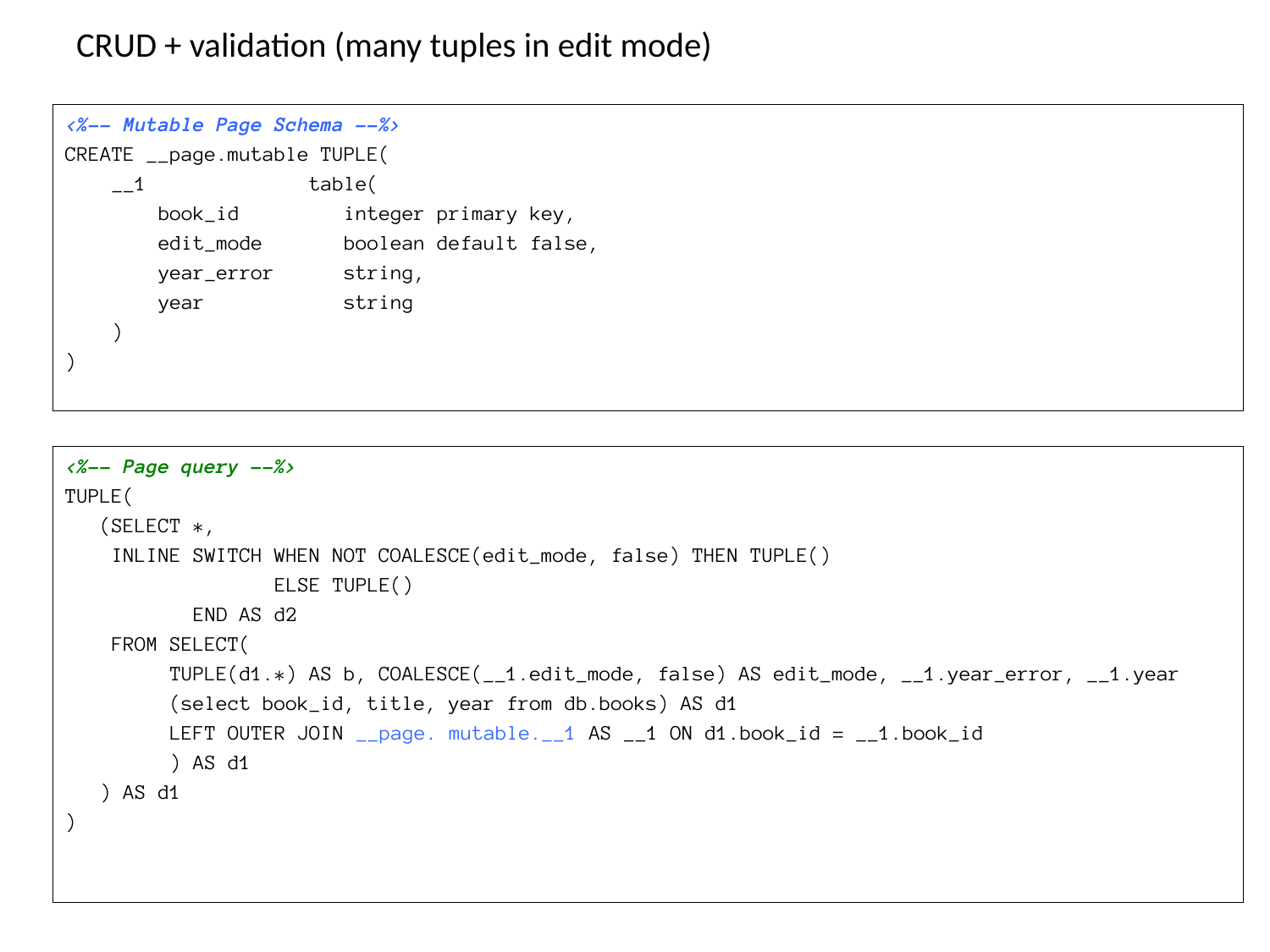

# CRUD + validation (many tuples in edit mode)
<%-- Mutable Page Schema --%>
CREATE __page.mutable TUPLE(
    __1              table(
        book_id         integer primary key,
        edit_mode       boolean default false,
        year_error      string,
        year            string
    )
)
<%-- Page query --%>
TUPLE(
   (SELECT *,
    INLINE SWITCH WHEN NOT COALESCE(edit_mode, false) THEN TUPLE()
                  ELSE TUPLE()
           END AS d2
    FROM SELECT(
         TUPLE(d1.*) AS b, COALESCE(__1.edit_mode, false) AS edit_mode, __1.year_error, __1.year
         (select book_id, title, year from db.books) AS d1
         LEFT OUTER JOIN __page. mutable.__1 AS __1 ON d1.book_id = __1.book_id
         ) AS d1
   ) AS d1
)